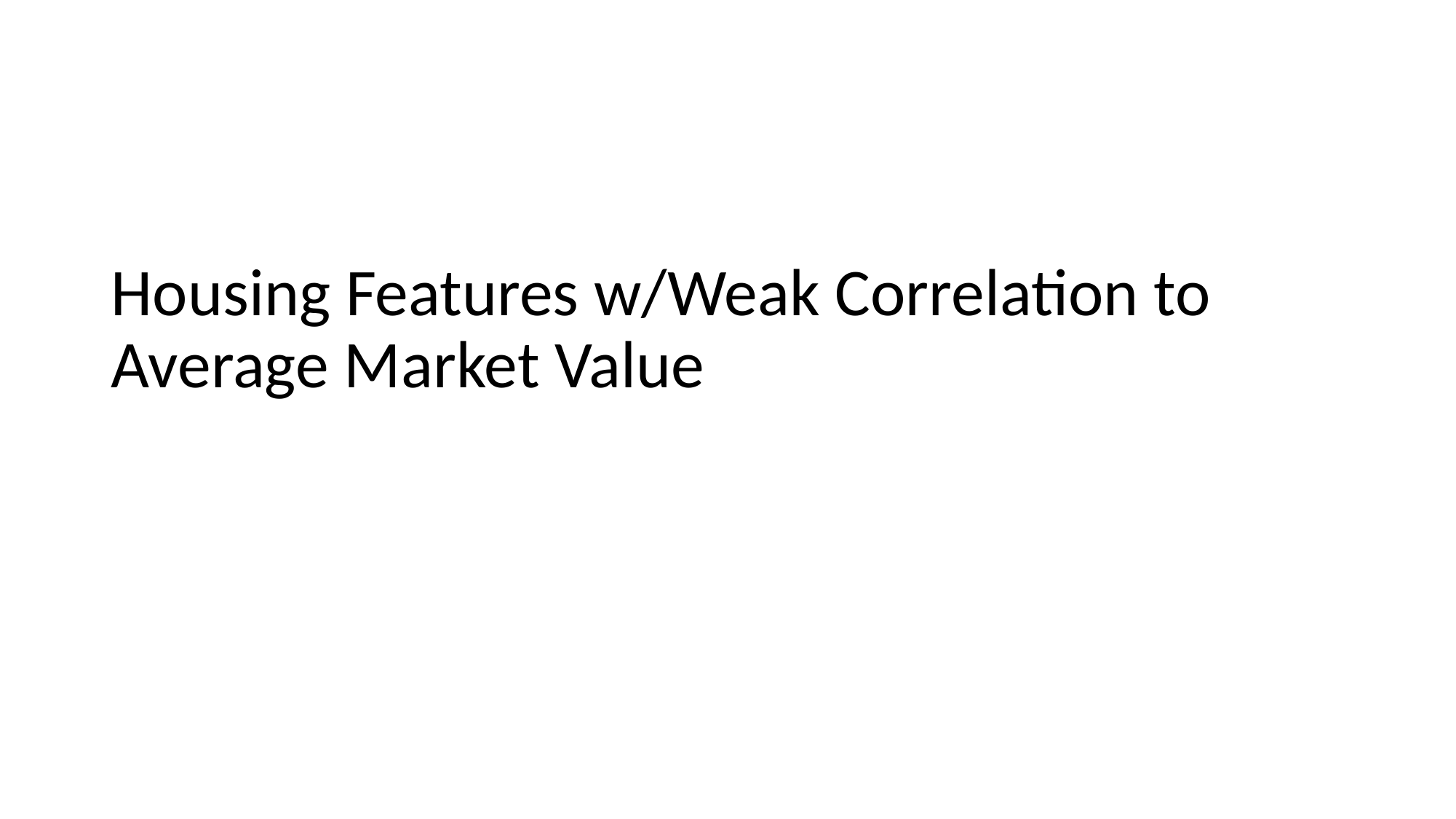

# Housing Features w/Weak Correlation to Average Market Value